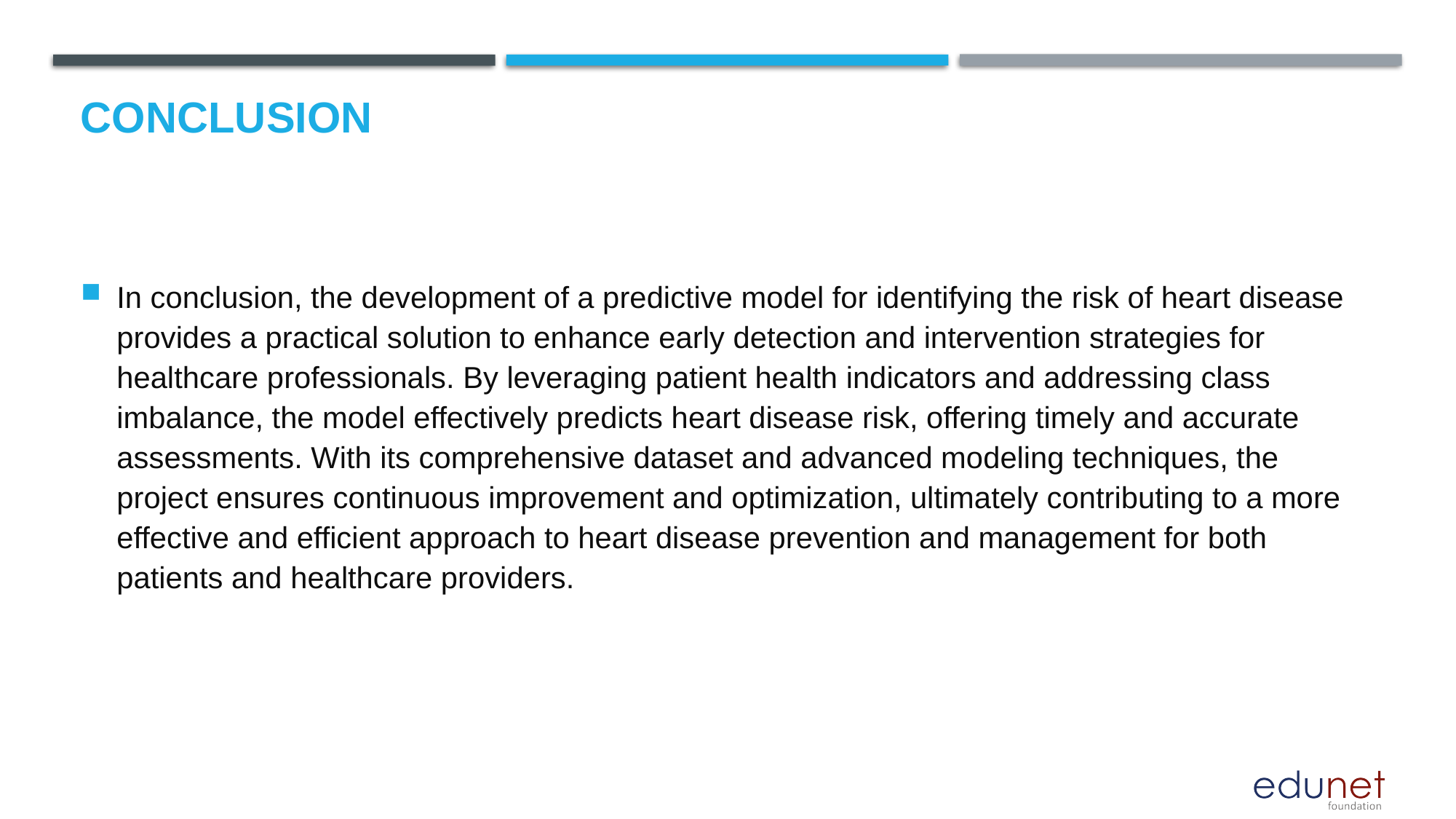

# Conclusion
In conclusion, the development of a predictive model for identifying the risk of heart disease provides a practical solution to enhance early detection and intervention strategies for healthcare professionals. By leveraging patient health indicators and addressing class imbalance, the model effectively predicts heart disease risk, offering timely and accurate assessments. With its comprehensive dataset and advanced modeling techniques, the project ensures continuous improvement and optimization, ultimately contributing to a more effective and efficient approach to heart disease prevention and management for both patients and healthcare providers.